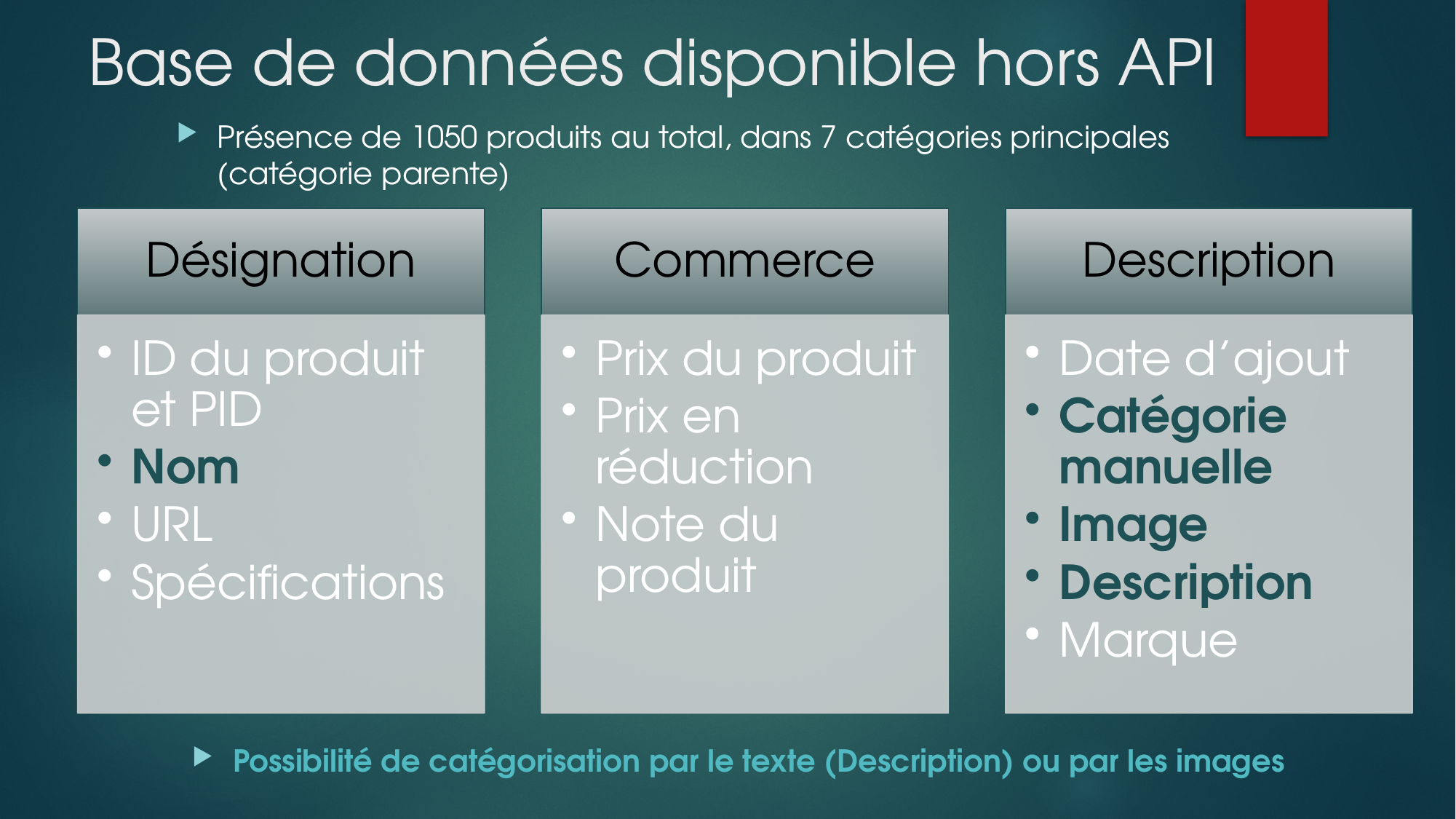

# Base de données disponible hors API
Présence de 1050 produits au total, dans 7 catégories principales (catégorie parente)
Désignation
ID du produit et PID
Nom
URL
Spécifications
Commerce
Prix du produit
Prix en réduction
Note du produit
Description
Date d’ajout
Catégorie manuelle
Image
Description
Marque
Possibilité de catégorisation par le texte (Description) ou par les images